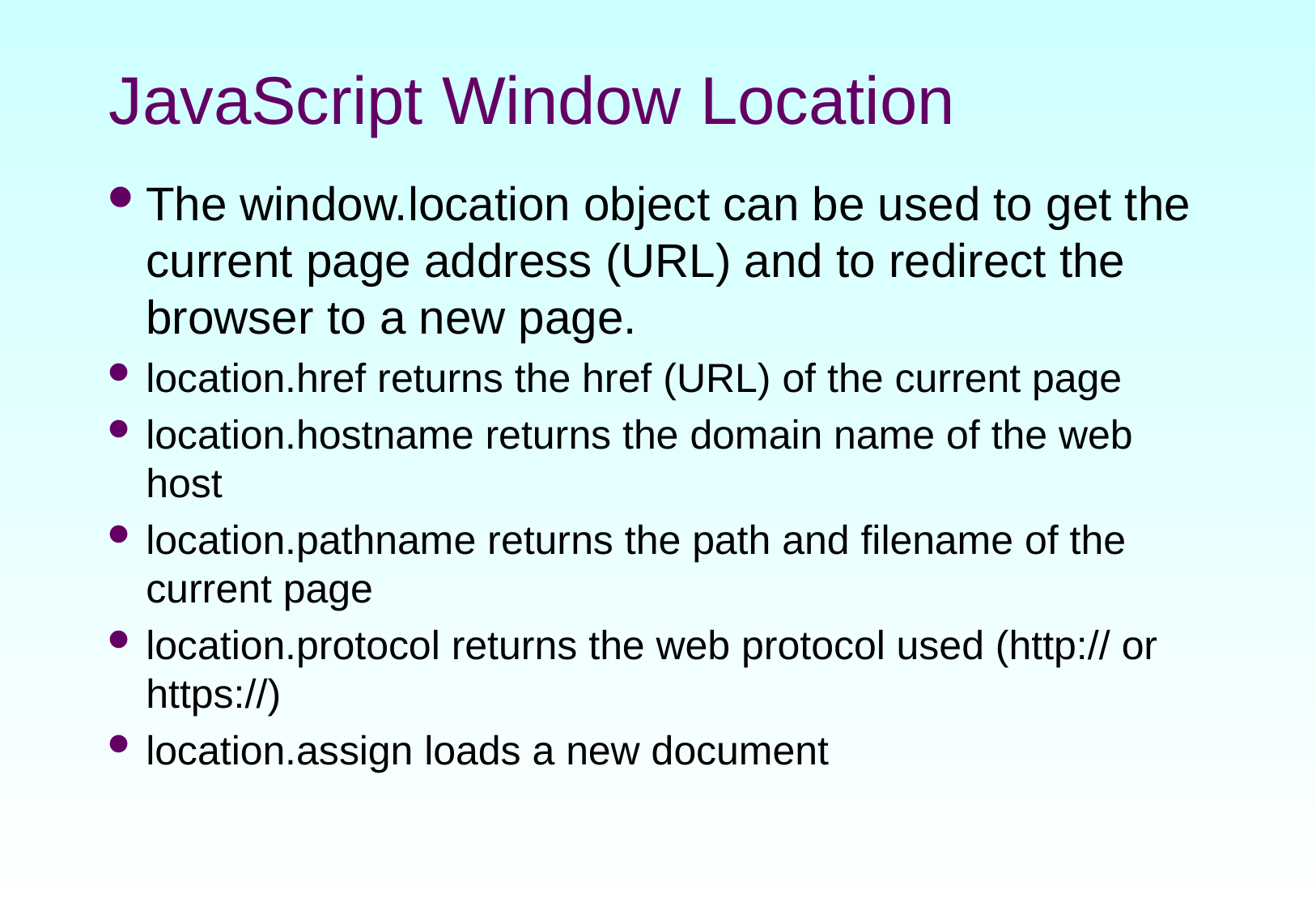

# JavaScript Window Location
The window.location object can be used to get the current page address (URL) and to redirect the browser to a new page.
location.href returns the href (URL) of the current page
location.hostname returns the domain name of the web host
location.pathname returns the path and filename of the current page
location.protocol returns the web protocol used (http:// or https://)
location.assign loads a new document